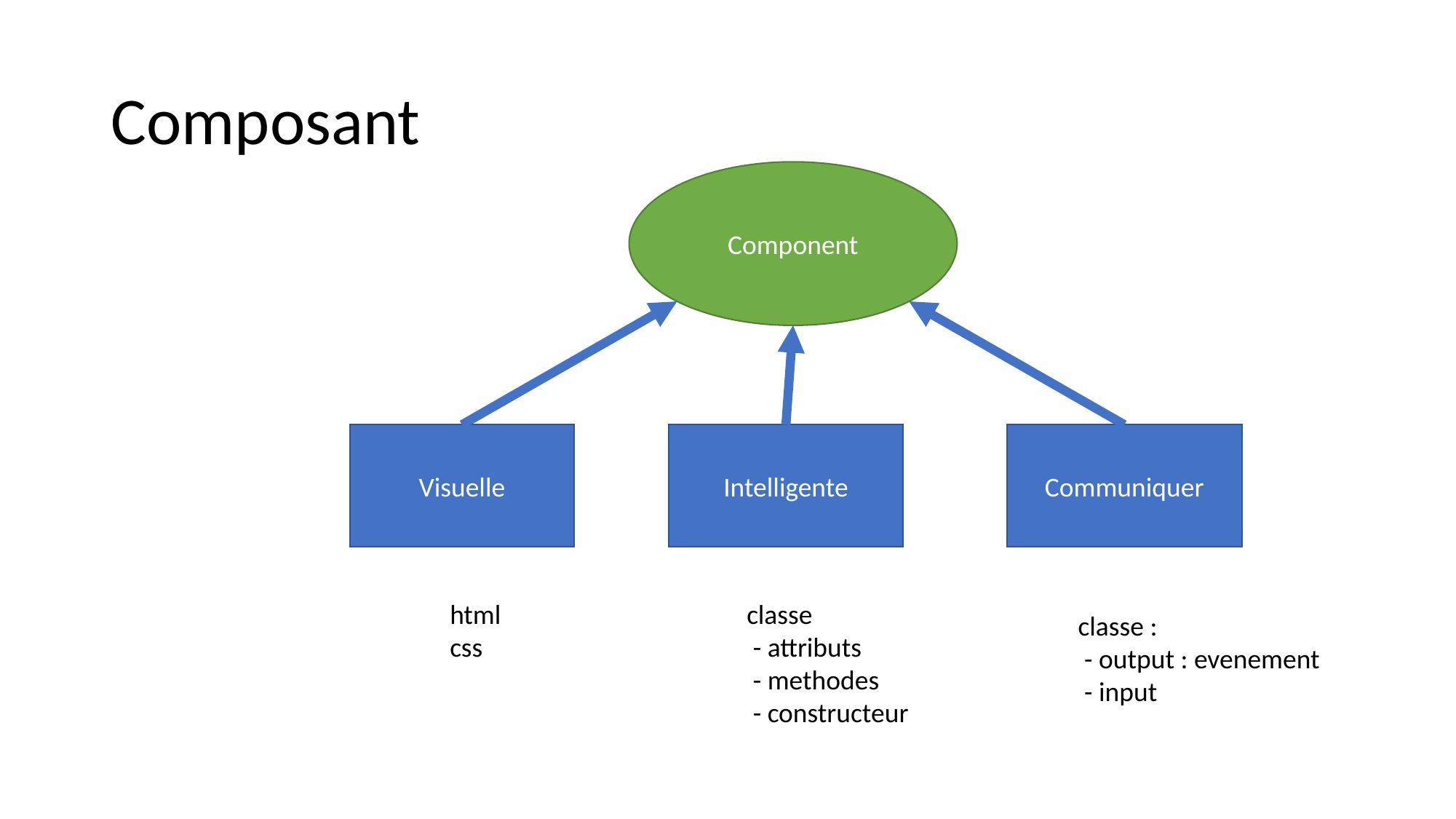

# Composant
Component
Visuelle
Intelligente
Communiquer
html
css
classe
 - attributs
 - methodes
 - constructeur
classe :
 - output : evenement
 - input